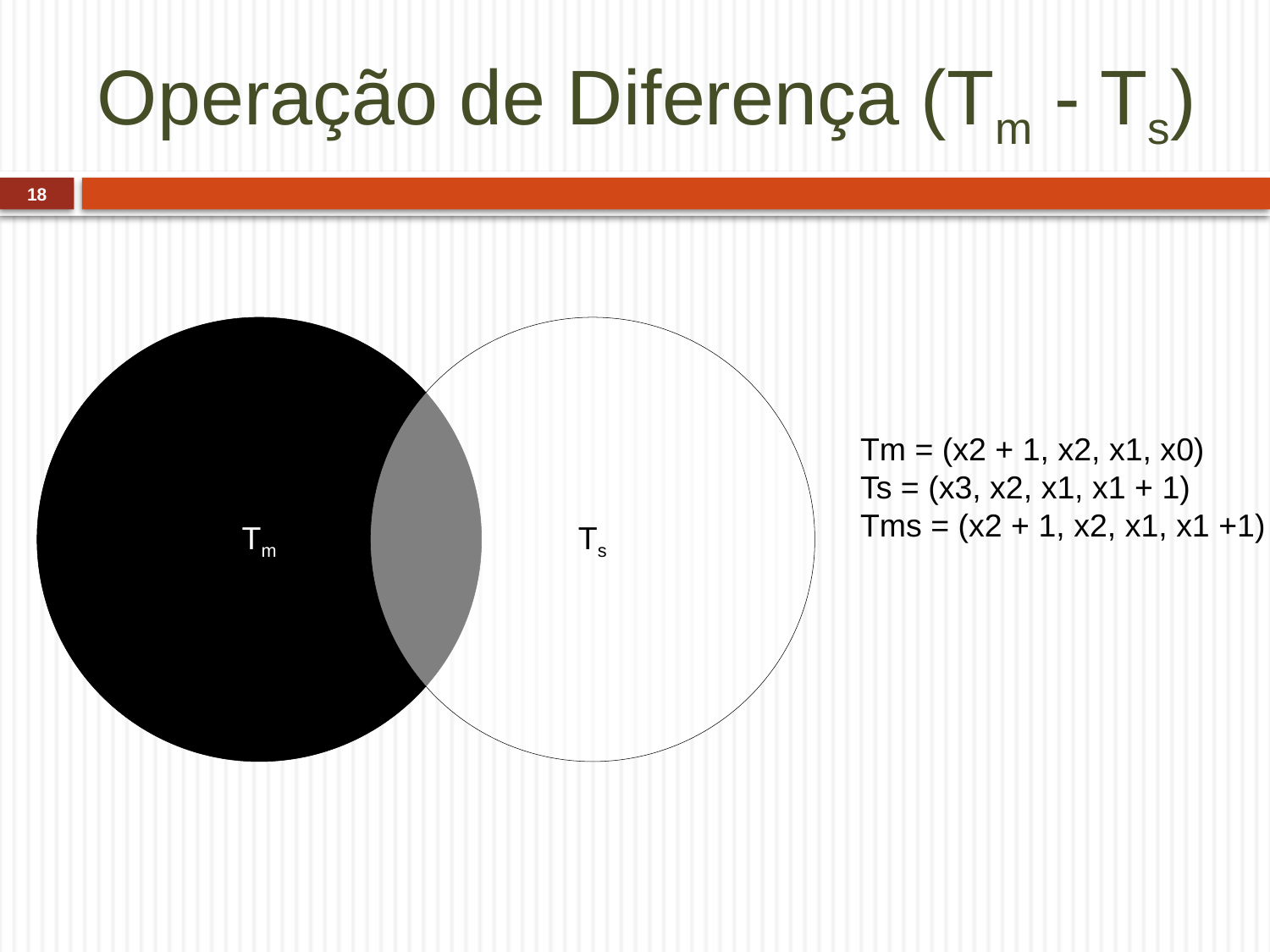

# Operação de Diferença (Tm - Ts)
18
Tm
Ts
Tm = (x2 + 1, x2, x1, x0)
Ts = (x3, x2, x1, x1 + 1)
Tms = (x2 + 1, x2, x1, x1 +1)